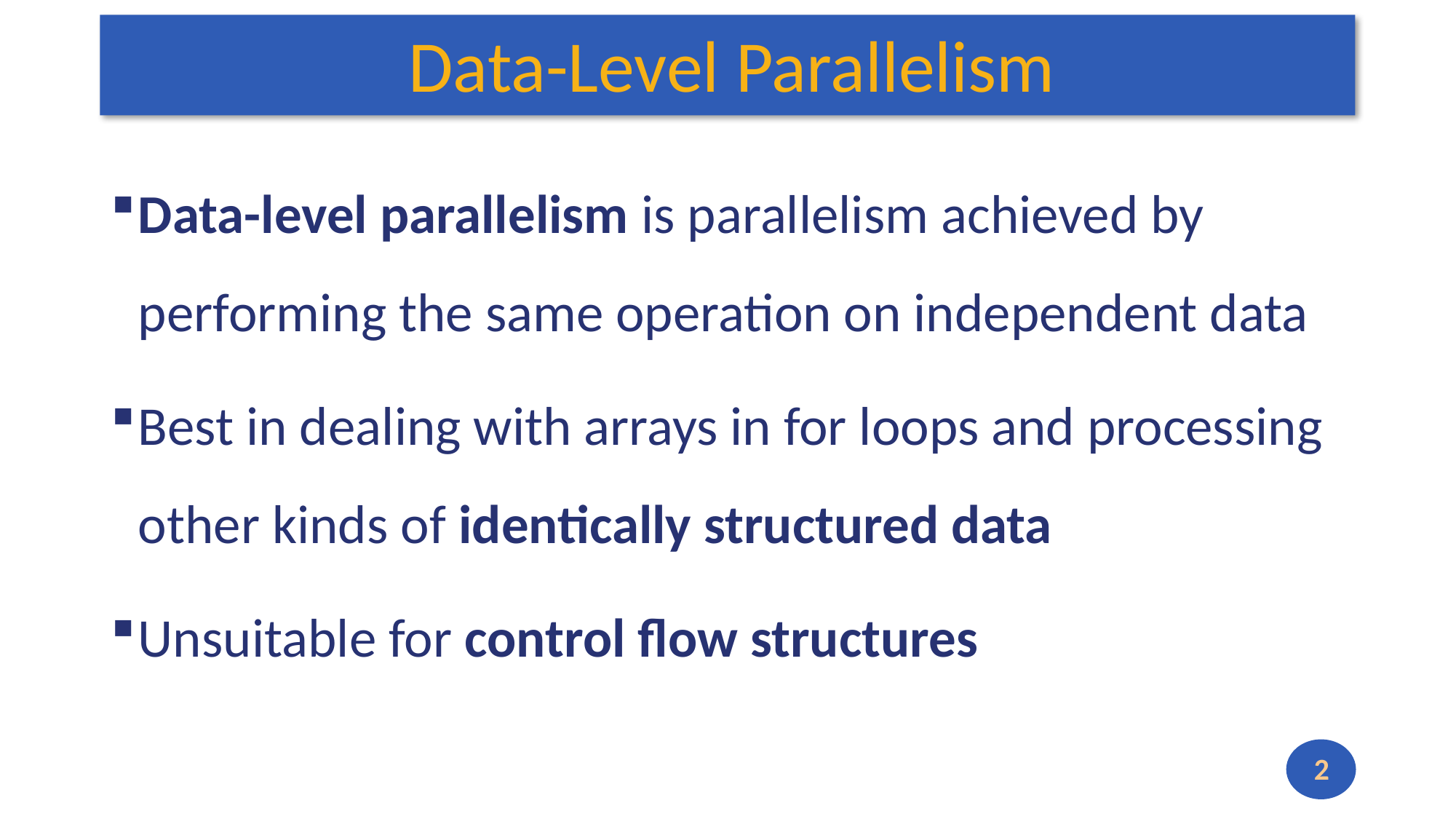

# Data-Level Parallelism
Data-level parallelism is parallelism achieved by performing the same operation on independent data
Best in dealing with arrays in for loops and processing other kinds of identically structured data
Unsuitable for control flow structures
2